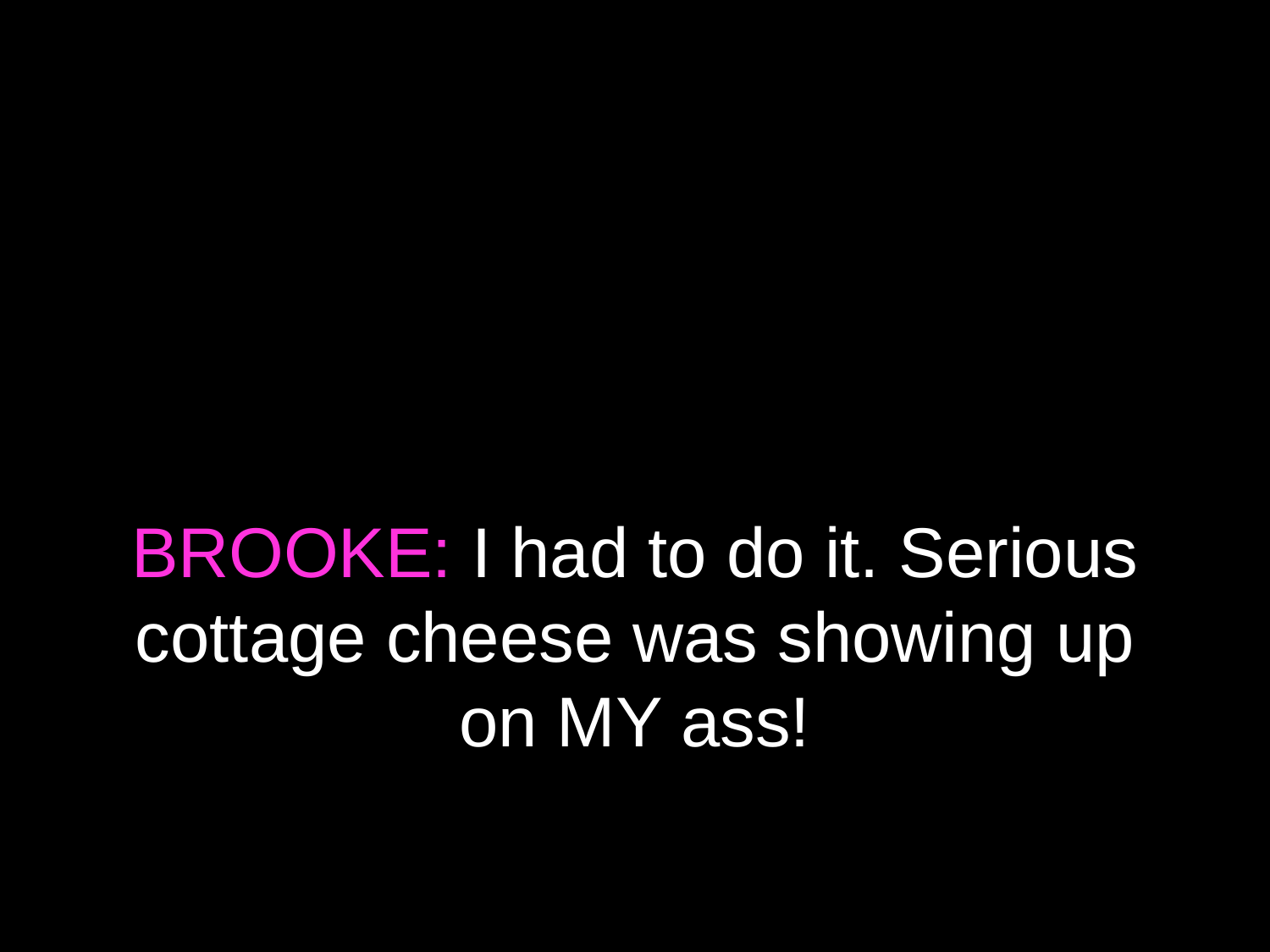

# BROOKE: I had to do it. Serious cottage cheese was showing up on MY ass!